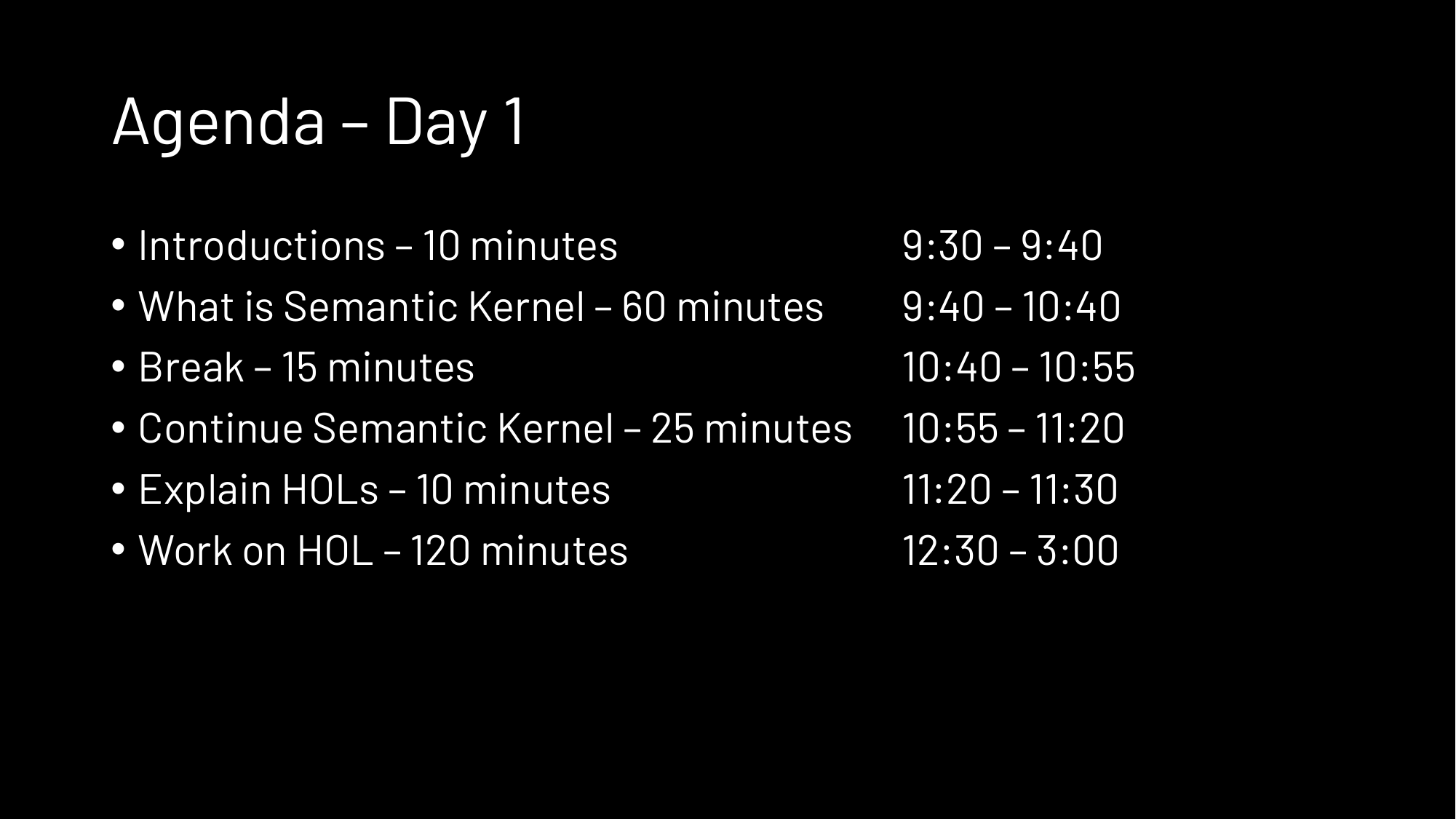

# Agenda – Day 1
Introductions – 10 minutes	 		9:30 – 9:40
What is Semantic Kernel – 60 minutes	9:40 – 10:40
Break – 15 minutes				10:40 – 10:55
Continue Semantic Kernel – 25 minutes	10:55 – 11:20
Explain HOLs – 10 minutes			11:20 – 11:30
Work on HOL – 120 minutes			12:30 – 3:00